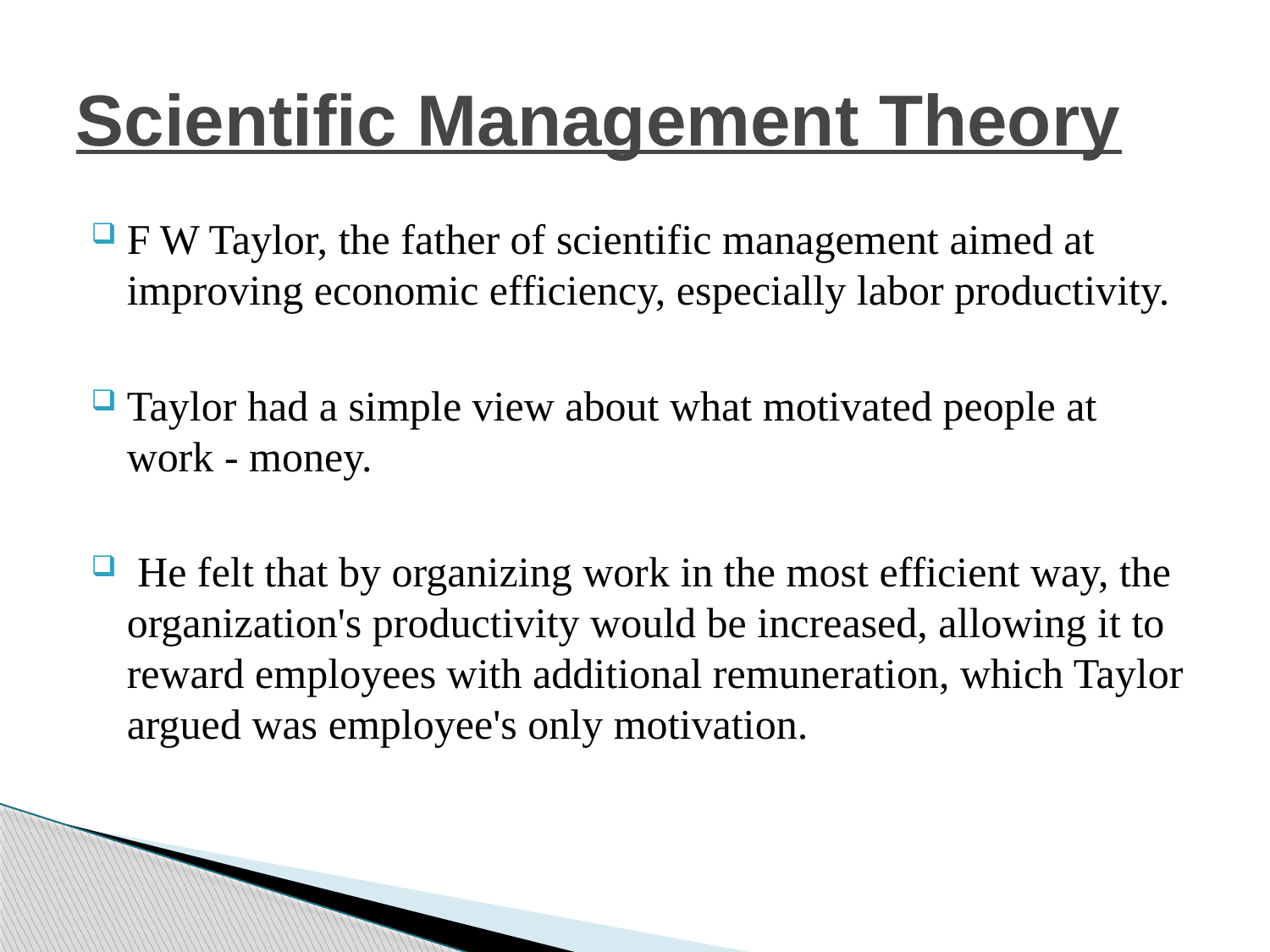

# Scientific Management Theory
F W Taylor, the father of scientific management aimed at improving economic efficiency, especially labor productivity.

Taylor had a simple view about what motivated people at work - money.

 He felt that by organizing work in the most efficient way, the organization's productivity would be increased, allowing it to reward employees with additional remuneration, which Taylor argued was employee's only motivation.